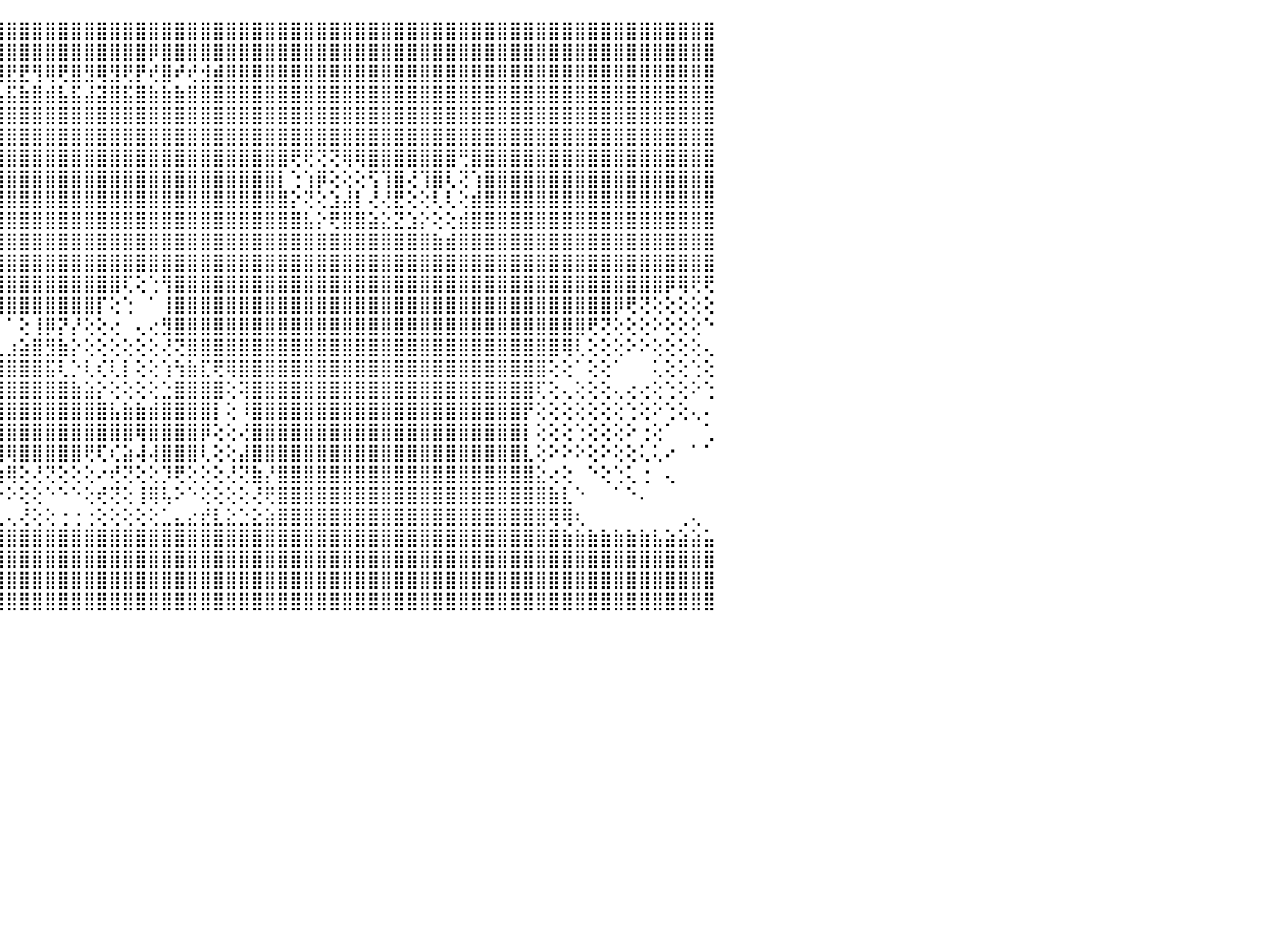

⣿⣿⣿⣿⣿⣿⣿⣿⣿⣿⣿⣿⣿⣿⣿⣿⣿⣿⣿⣿⣿⣿⣿⣿⣿⣿⣿⣿⣿⣿⣿⣿⣿⣿⣿⣿⣿⣿⣿⣿⣿⣿⣿⣿⣿⣿⣿⣿⣿⣿⣿⣿⣿⣿⣿⣿⣿⣿⣿⣿⣿⣿⣿⣿⣿⣿⣿⣿⣿⣿⣿⣿⣿⣿⣿⣿⣿⣿⣿⣿⣿⣿⣿⣿⣿⣿⣿⣿⣿⣿⣿⣿⣿⣿⣿⣿⣿⣿⣿⣿⠀
⣿⣿⣿⣿⣿⣿⣿⣿⣿⣿⣿⣿⣿⣿⣿⣿⣿⣿⣿⣿⣿⣿⣿⣿⣿⣿⣿⣿⣿⣿⣿⣿⣿⣿⣿⣿⣿⣿⣿⢿⣿⣿⢿⣿⣿⣿⣿⣿⣿⣿⣿⣿⣿⣿⣿⣿⡿⣿⣿⣿⣿⣿⣿⣿⣿⣿⣿⣿⣿⣿⣿⣿⣿⣿⣿⣿⣿⣿⣿⣿⣿⣿⣿⣿⣿⣿⣿⣿⣿⣿⣿⣿⣿⣿⣿⣿⣿⣿⣿⣿⠀
⣿⣿⣿⣿⣿⣿⣟⣿⡿⢻⣻⢿⢿⣿⣟⡿⣿⢿⢟⡿⢿⣟⣟⢿⢿⢟⡻⡟⣟⡿⣿⣿⢿⡿⣿⣿⢞⣿⣾⢻⢺⢟⡞⣟⣿⣟⣟⢻⢿⢟⣿⣻⢿⣻⢟⡟⢞⣿⠞⢞⣺⣾⣿⣿⣿⣿⣿⣿⣿⣿⣿⣿⣿⣿⣿⣿⣿⣿⣿⣿⣿⣿⣿⣿⣿⣿⣿⣿⣿⣿⣿⣿⣿⣿⣿⣿⣿⣿⣿⣿⠀
⣿⣿⣿⣿⣿⣿⣼⣿⣷⣾⣯⣮⣵⣷⣽⣵⣿⣽⣿⣯⣧⣿⣿⣿⣿⣾⣽⣷⣿⣵⣿⣽⣽⣯⣿⣷⣵⣿⣧⣿⣼⣾⣯⣾⣧⣯⣷⣿⣾⣧⣯⣼⣽⣿⣯⣿⣷⣷⣷⣿⣿⣿⣿⣿⣿⣿⣿⣿⣿⣿⣿⣿⣿⣿⣿⣿⣿⣿⣿⣿⣿⣿⣿⣿⣿⣿⣿⣿⣿⣿⣿⣿⣿⣿⣿⣿⣿⣿⣿⣿⠀
⣿⣿⣿⣿⣿⣿⣿⣿⣿⣿⣿⣿⣿⣿⣿⣿⣿⣿⣿⡿⡏⢏⢝⢻⣿⣿⣿⣿⣿⣿⣿⣿⣿⣿⣿⣿⣿⣿⣿⣿⣿⣿⣿⣿⣿⣿⣿⣿⣿⣿⣿⣿⣿⣿⣿⣿⣿⣿⣿⣿⣿⣿⣿⣿⣿⣿⣿⣿⣿⣿⣿⣿⣿⣿⣿⣿⣿⣿⣿⣿⣿⣿⣿⣿⣿⣿⣿⣿⣿⣿⣿⣿⣿⣿⣿⣿⣿⣿⣿⣿⠀
⣿⣿⣿⣿⣿⣿⣿⣿⣿⣿⣿⣿⣿⣿⣿⣿⣿⣿⣿⡇⢱⣱⡷⢕⢝⣿⣿⣿⣿⣿⣿⣿⣿⣿⣿⣿⣿⣿⣿⣿⣿⣿⣿⣿⣿⣿⣿⣿⣿⣿⣿⣿⣿⣿⣿⣿⣿⣿⣿⣿⣿⣿⣿⣿⣿⣿⣿⣿⣿⣿⣿⣿⣿⣿⣿⣿⣿⣿⣿⣿⣿⣿⣿⣿⣿⣿⣿⣿⣿⣿⣿⣿⣿⣿⣿⣿⣿⣿⣿⣿⠀
⣿⣿⣿⣿⣿⣿⣿⣿⣿⣿⣿⣿⣿⣿⣿⣿⣿⣿⣿⣿⢕⢕⢕⢕⡱⢝⢝⢿⣿⣿⣿⣿⡿⣿⣿⣿⣿⣿⣿⣿⣿⣿⣿⣿⣿⣿⣿⣿⣿⣿⣿⣿⣿⣿⣿⣿⣿⣿⣿⣿⣿⣿⣿⣿⣿⣿⣿⢟⢟⢝⢝⢿⢿⣿⣿⣿⣿⣿⣿⣿⢛⣿⣿⣿⣿⣿⣿⣿⣿⣿⣿⣿⣿⣿⣿⣿⣿⣿⣿⣿⠀
⣿⣿⣿⣿⣿⣿⣿⣿⣿⣿⣿⣿⣿⣿⣿⣿⣿⣿⣿⣿⡗⢱⣾⣿⡇⢕⢕⣿⢏⢔⢩⢏⢎⢝⣿⣿⣿⣿⣿⣿⣿⣿⣿⣿⣿⣿⣿⣿⣿⣿⣿⣿⣿⣿⣿⣿⣿⣿⣿⣿⣿⣿⣿⣿⣿⣿⡇⢑⢱⡿⢕⢕⢕⢫⢹⣿⢜⢹⣿⢇⢝⢱⣿⣿⣿⣿⣿⣿⣿⣿⣿⣿⣿⣿⣿⣿⣿⣿⣿⣿⠀
⣿⣿⣿⣿⣿⣿⣿⡿⢿⢿⢿⢿⢿⣿⡿⣿⣿⣿⣿⣿⣷⣷⣿⣿⣷⢱⢎⢗⢕⢕⢕⢕⢱⣾⣿⣿⣿⣿⣿⣿⣿⣿⣿⣿⣿⣿⣿⣿⣿⣿⣿⣿⣿⣿⣿⣿⣿⣿⣿⣿⣿⣿⣿⣿⣿⣿⣿⡕⢝⢕⣱⣼⡇⢜⢜⣟⢕⢕⢇⢇⢕⣾⣿⣿⣿⣿⣿⣿⣿⣿⣿⣿⣿⣿⣿⣿⣿⣿⣿⣿⠀
⣿⣿⡿⢟⢏⢕⣕⣵⣷⣱⣷⣾⣿⣿⣿⣿⣿⣿⣿⣿⣿⣿⣿⣿⣿⣷⣧⣵⣧⢕⢕⣱⣿⣿⣿⣿⣿⣿⣿⣿⣿⣿⣿⣿⣿⣿⣿⣿⣿⣿⣿⣿⣿⣿⣿⣿⣿⣿⣿⣿⣿⣿⣿⣿⣿⣿⣿⣿⣧⡕⢟⣿⣿⣵⣕⣝⣱⡕⢕⢕⣾⣿⣿⣿⣿⣿⣿⣿⣿⣿⣿⣿⣿⣿⣿⣿⣿⣿⣿⣿⠀
⡿⢏⣕⢕⢕⢕⢝⠟⠏⠛⢝⣿⡿⢿⢿⢟⢟⢏⢟⢟⢟⢟⢿⣿⣿⣿⣿⣿⣿⣵⣾⣿⣿⣿⣿⣿⣿⣿⣿⣿⣿⣿⣿⣿⣿⣿⣿⣿⣿⣿⣿⣿⣿⣿⣿⣿⣿⣿⣿⣿⣿⣿⣿⣿⣿⣿⣿⣿⣿⣿⣿⣿⣿⣿⣿⣿⣿⣿⣷⣾⣿⣿⣿⣿⣿⣿⣿⣿⣿⣿⣿⣿⣿⣿⣿⣿⣿⣿⣿⣿⠀
⣾⣿⣿⢕⢕⢕⢕⢄⠀⠀⢕⢕⢕⢕⢕⢑⠀⢁⠑⢕⢕⠁⠁⠘⢻⣿⣿⣿⣿⣿⣿⣿⣿⣿⣿⣿⣿⣿⣿⣿⣿⣿⣿⣿⣿⣿⣿⣿⣿⣿⣿⣿⣿⣿⣿⣿⣿⣿⣿⣿⣿⣿⣿⣿⣿⣿⣿⣿⣿⣿⣿⣿⣿⣿⣿⣿⣿⣿⣿⣿⣿⣿⣿⣿⣿⣿⣿⣿⣿⣿⣿⣿⣿⣿⣿⣿⣿⣿⣿⣿⠀
⣿⣿⣿⣧⡕⢕⠁⠀⢄⢕⢕⢕⢕⢑⢑⢄⠀⠀⠀⠀⢕⢄⢀⠀⢕⢹⣿⣿⣿⣿⣿⣿⣿⣿⣿⣿⣿⣿⣿⣿⣿⣿⣿⣿⣿⣿⣿⣿⣿⣿⣿⣿⣿⣿⢏⢕⢑⢻⣿⣿⣿⣿⣿⣿⣿⣿⣿⣿⣿⣿⣿⣿⣿⣿⣿⣿⣿⣿⣿⣿⣿⣿⣿⣿⣿⣿⣿⣿⣿⣿⣿⣿⣿⣿⣿⣿⡿⢿⢟⢟⠀
⣿⡿⢟⢏⢕⢕⢕⢕⢕⢕⢕⢕⢅⠅⠐⠁⠄⠔⢄⠀⠁⢀⠁⢑⢕⢕⣿⣿⣿⣿⣿⣿⣿⣿⣿⣿⡿⢟⢟⣿⣿⣿⣿⣿⣿⣿⣿⣿⣿⣿⣿⣿⡏⢕⢑⠀⠁⢸⣿⣿⣿⣿⣿⣿⣿⣿⣿⣿⣿⣿⣿⣿⣿⣿⣿⣿⣿⣿⣿⣿⣿⣿⣿⣿⣿⣿⣿⣿⣿⣿⣿⣿⡿⢟⢝⢕⢕⢕⢕⢕⠀
⢕⢕⢕⢕⢕⢕⠕⢕⢕⢕⢕⠕⢔⢀⢀⠀⠀⠀⠀⠀⠀⠀⠀⠀⠑⢕⣸⣿⣿⣿⣿⣿⣿⣿⣿⣿⡇⣱⡾⠋⠍⣹⣿⢋⠁⠁⢕⢸⡿⡝⡜⢕⢕⢔⠀⢄⢔⣻⣿⣿⣿⣿⣿⣿⣿⣿⣿⣿⣿⣿⣿⣿⣿⣿⣿⣿⣿⣿⣿⣿⣿⣿⣿⣿⣿⣿⣿⣿⣿⣿⢟⢝⢕⢕⢕⠕⢕⢕⢕⠑⠀
⠕⢕⢕⢕⢕⢑⢅⢕⢕⢕⢕⢕⠁⠀⠀⠀⠀⠀⢀⠀⠀⠀⠀⠀⢀⢕⣿⣿⣿⣿⣿⣿⣿⣿⣿⣿⣿⣿⣵⣤⣾⣿⣿⣦⣄⣰⣵⣿⣻⣷⡕⢕⢕⢕⢕⢕⢕⢜⢝⣿⣿⣿⣿⣿⣿⣿⣿⣿⣿⣿⣿⣿⣿⣿⣿⣿⣿⣿⣿⣿⣿⣿⣿⣿⣿⣿⣿⣿⢿⢇⢕⢕⢕⠕⠕⢕⢕⢕⢕⢄⠀
⠀⠁⠕⠑⠑⠀⠁⠑⢑⢕⠕⢔⢐⠀⠄⠄⠀⠑⠀⠀⠀⠔⢔⣕⣵⣾⣿⣿⣿⣿⣿⣿⣿⣿⣿⣿⣿⣿⣿⣿⣿⣿⣿⣿⣿⣿⣿⣿⣯⢇⡑⢇⢎⢇⡇⢕⢕⢱⢳⣷⣏⢟⢿⣿⣿⣿⣿⣿⣿⣿⣿⣿⣿⣿⣿⣿⣿⣿⣿⣿⣿⣿⣿⣿⣿⣿⣿⢕⢕⠁⢕⢕⠁⠀⠀⢅⢕⢕⢑⢕⠀
⠀⠀⠀⠀⠀⠀⢱⣺⣣⡕⢄⢀⠀⠁⠀⠀⠀⠀⠀⠀⢔⢷⣿⣿⣿⣿⣿⣿⣿⣿⣿⣿⣿⣿⣿⣿⣿⣿⣿⣿⣿⣿⣿⣿⣿⣿⣿⣿⣿⣿⣷⣵⡕⢕⢕⢕⢕⣑⣿⣿⣿⣿⢕⢽⣿⣿⣿⣿⣿⣿⣿⣿⣿⣿⣿⣿⣿⣿⣿⣿⣿⣿⣿⣿⣿⣿⢏⢕⢄⢕⢕⢕⢄⢔⢔⢕⢑⢕⠕⢑⠀
⢔⢀⠀⠀⠀⠀⢸⣿⣿⡷⢕⢕⢀⠀⠀⢄⢀⢔⠀⢀⢕⣸⣿⣿⣿⣿⣿⣿⣿⣿⣿⣿⣿⣿⣿⣿⣿⣿⣿⣷⣝⢱⣿⣿⣿⣿⣿⣿⣿⣿⣿⣿⣿⣧⣷⣷⣾⣿⣿⣿⣿⡇⢕⠸⣿⣿⣿⣿⣿⣿⣿⣿⣿⣿⣿⣿⣿⣿⣿⣿⣿⣿⣿⣿⣿⡟⢕⢕⢕⢕⢕⢕⢕⢑⢕⠕⢑⢕⢄⠄⠀
⢕⢕⢔⣴⣴⣴⣵⣿⣿⠇⢕⢕⠕⠀⢄⢕⡕⢕⢕⢕⢱⣿⣿⣿⣿⣿⣿⣿⣿⣿⣿⣿⣿⣿⣿⣿⣿⣿⣿⣿⣿⡸⢿⣿⣿⣿⣿⣿⣿⣿⣿⣿⣿⣿⣿⢿⣿⣿⣿⣿⡿⢕⢕⢜⣿⣿⣿⣿⣿⣿⣿⣿⣿⣿⣿⣿⣿⣿⣿⣿⣿⣿⣿⣿⣿⡇⢕⢕⢕⢑⢕⢕⢕⠕⢐⢕⠁⠀⠀⢁⠀
⢕⢕⢱⣿⣿⣿⣿⣿⣿⣷⣷⣕⡄⢕⣱⣾⣿⣷⣷⣾⣿⣿⣿⣿⣿⣿⣿⣿⣿⣿⣿⣿⣿⣿⣿⣿⣿⣿⢿⢿⢟⢟⣼⢟⢻⢿⣿⣿⣿⣿⣿⢟⢏⢎⣵⢼⢼⣿⣿⣿⢇⢕⢕⣼⣿⣿⣿⣿⣿⣿⣿⣿⣿⣿⣿⣿⣿⣿⣿⣿⣿⣿⣿⣿⣿⣇⢕⠕⠕⠕⢕⠕⢕⢕⢅⢅⠔⠀⠁⠁⠀
⣷⣾⣿⣿⣿⣿⣿⣿⣿⣿⣿⣿⣿⣿⣿⣿⣿⣿⣿⣿⣿⣿⣿⣿⣿⣿⣿⣿⣿⣿⣿⣿⣿⣿⣿⣿⣿⢇⢕⢕⢕⣜⣿⣧⣵⢿⢕⢜⢝⢕⢕⢕⠔⢞⢝⢕⢕⡹⢟⢕⢕⢕⢜⢝⣷⡜⣿⣿⣿⣿⣿⣿⣿⣿⣿⣿⣿⣿⣿⣿⣿⣿⣿⣿⣿⣿⣕⢔⢕⠀⠑⢕⢑⢅⢐⠀⢄⠀⠀⠀⠀
⣿⣿⣿⣿⣿⣿⣿⣿⣿⣿⣿⣿⣿⣿⣿⣿⣿⣿⣿⣿⣿⣿⣿⣿⣿⣿⣿⣿⣿⣿⣿⣿⣿⣿⣿⣿⡏⢕⢕⢕⢕⣿⡇⢕⠑⠕⢕⢕⠑⠑⠑⢕⢞⢝⢕⢸⢿⢧⠕⠑⢕⢕⢕⢕⢜⢟⣿⣿⣿⣿⣿⣿⣿⣿⣿⣿⣿⣿⣿⣿⣿⣿⣿⣿⣿⣿⣿⣷⣇⠑⠀⠀⠁⠑⠄⠀⠀⠀⠀⠀⠀
⣽⣽⣽⣽⣝⣙⣝⣝⣝⣹⣽⣽⣽⣽⣽⣿⣿⣿⣿⣿⣿⣿⣿⣿⣿⣿⣿⣿⣿⣿⣿⣿⣿⣿⣿⣿⣧⢕⢑⢅⢸⢟⢗⢔⢄⢄⢜⢕⢕⢐⢐⢐⢕⢕⢕⢕⢕⣁⣄⣔⣞⣇⣕⣑⣕⣵⣿⣿⣿⣿⣿⣿⣿⣿⣿⣿⣿⣿⣿⣿⣿⣿⣿⣿⣿⣿⣿⢿⢿⢆⠀⠀⠀⠀⠀⠀⠀⢀⢄⠀⠀
⣿⣿⣿⣿⣿⣿⣿⣿⣿⣿⣿⣿⣿⣿⣿⣿⣿⣿⣿⣿⣿⣿⣿⣿⣿⣿⣿⣿⣿⣿⣿⣿⣿⣿⣿⣿⣿⣿⣿⣿⣿⣿⣿⣿⣿⣿⣿⣿⣿⣿⣿⣿⣿⣿⣿⣿⣿⣿⣿⣿⣿⣿⣿⣿⣿⣿⣿⣿⣿⣿⣿⣿⣿⣿⣿⣿⣿⣿⣿⣿⣿⣿⣿⣿⣿⣿⣿⣿⣷⣷⣷⣷⣷⣷⣷⣧⣵⣵⣵⣥⠀
⣿⣿⣿⣿⣿⣿⣿⣿⣿⣿⣿⣿⣿⣿⣿⣿⣿⣿⣿⣿⣿⣿⣿⣿⣿⣿⣿⣿⣿⣿⣿⣿⣿⣿⣿⣿⣿⣿⣿⣿⣿⣿⣿⣿⣿⣿⣿⣿⣿⣿⣿⣿⣿⣿⣿⣿⣿⣿⣿⣿⣿⣿⣿⣿⣿⣿⣿⣿⣿⣿⣿⣿⣿⣿⣿⣿⣿⣿⣿⣿⣿⣿⣿⣿⣿⣿⣿⣿⣿⣿⣿⣿⣿⣿⣿⣿⣿⣿⣿⣿⠀
⣿⣿⣿⣿⣿⣿⣿⣿⣿⣿⣿⣿⣿⣿⣿⣿⣿⣿⣿⣿⣿⣿⣿⣿⣿⣿⣿⣿⣿⣿⣿⣿⣿⣿⣿⣿⣿⣿⣿⣿⣿⣿⣿⣿⣿⣿⣿⣿⣿⣿⣿⣿⣿⣿⣿⣿⣿⣿⣿⣿⣿⣿⣿⣿⣿⣿⣿⣿⣿⣿⣿⣿⣿⣿⣿⣿⣿⣿⣿⣿⣿⣿⣿⣿⣿⣿⣿⣿⣿⣿⣿⣿⣿⣿⣿⣿⣿⣿⣿⣿⠀
⣿⣿⣿⣿⣿⣿⣿⣿⣿⣿⣿⣿⣿⣿⣿⣿⣿⣿⣿⣿⣿⣿⣿⣿⣿⣿⣿⣿⣿⣿⣿⣿⣿⣿⣿⣿⣿⣿⣿⣿⣿⣿⣿⣿⣿⣿⣿⣿⣿⣿⣿⣿⣿⣿⣿⣿⣿⣿⣿⣿⣿⣿⣿⣿⣿⣿⣿⣿⣿⣿⣿⣿⣿⣿⣿⣿⣿⣿⣿⣿⣿⣿⣿⣿⣿⣿⣿⣿⣿⣿⣿⣿⣿⣿⣿⣿⣿⣿⣿⣿⠀
⠀⠀⠀⠀⠀⠀⠀⠀⠀⠀⠀⠀⠀⠀⠀⠀⠀⠀⠀⠀⠀⠀⠀⠀⠀⠀⠀⠀⠀⠀⠀⠀⠀⠀⠀⠀⠀⠀⠀⠀⠀⠀⠀⠀⠀⠀⠀⠀⠀⠀⠀⠀⠀⠀⠀⠀⠀⠀⠀⠀⠀⠀⠀⠀⠀⠀⠀⠀⠀⠀⠀⠀⠀⠀⠀⠀⠀⠀⠀⠀⠀⠀⠀⠀⠀⠀⠀⠀⠀⠀⠀⠀⠀⠀⠀⠀⠀⠀⠀⠀⠀